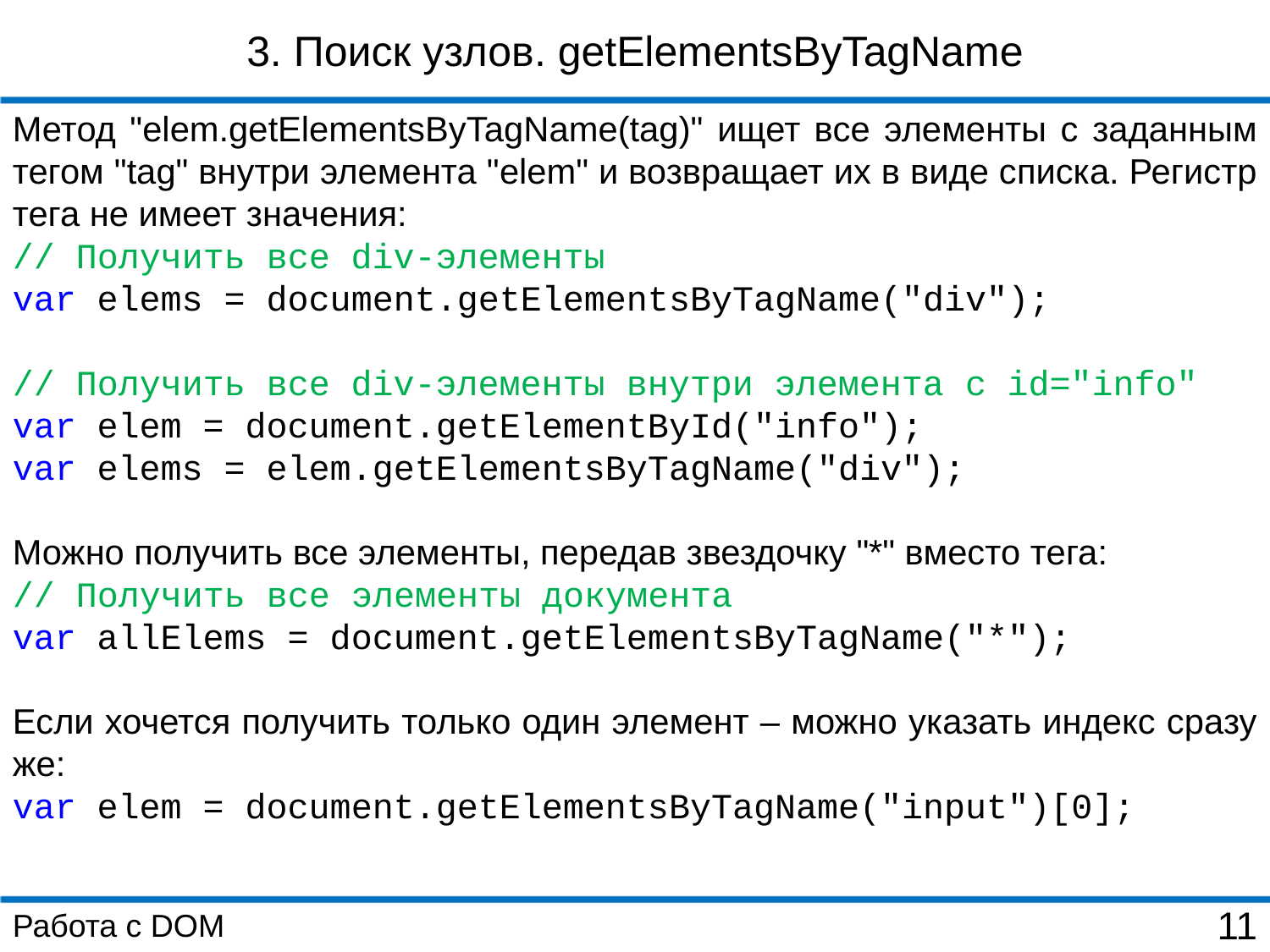

3. Поиск узлов. getElementsByTagName
Метод "elem.getElementsByTagName(tag)" ищет все элементы с заданным тегом "tag" внутри элемента "elem" и возвращает их в виде списка. Регистр тега не имеет значения:
// Получить все div-элементы
var elems = document.getElementsByTagName("div");

// Получить все div-элементы внутри элемента с id="info"
var elem = document.getElementById("info");
var elems = elem.getElementsByTagName("div");

Можно получить все элементы, передав звездочку "*" вместо тега:
// Получить все элементы документа
var allElems = document.getElementsByTagName("*");

Если хочется получить только один элемент – можно указать индекс сразу же:
var elem = document.getElementsByTagName("input")[0];
Работа с DOM
11